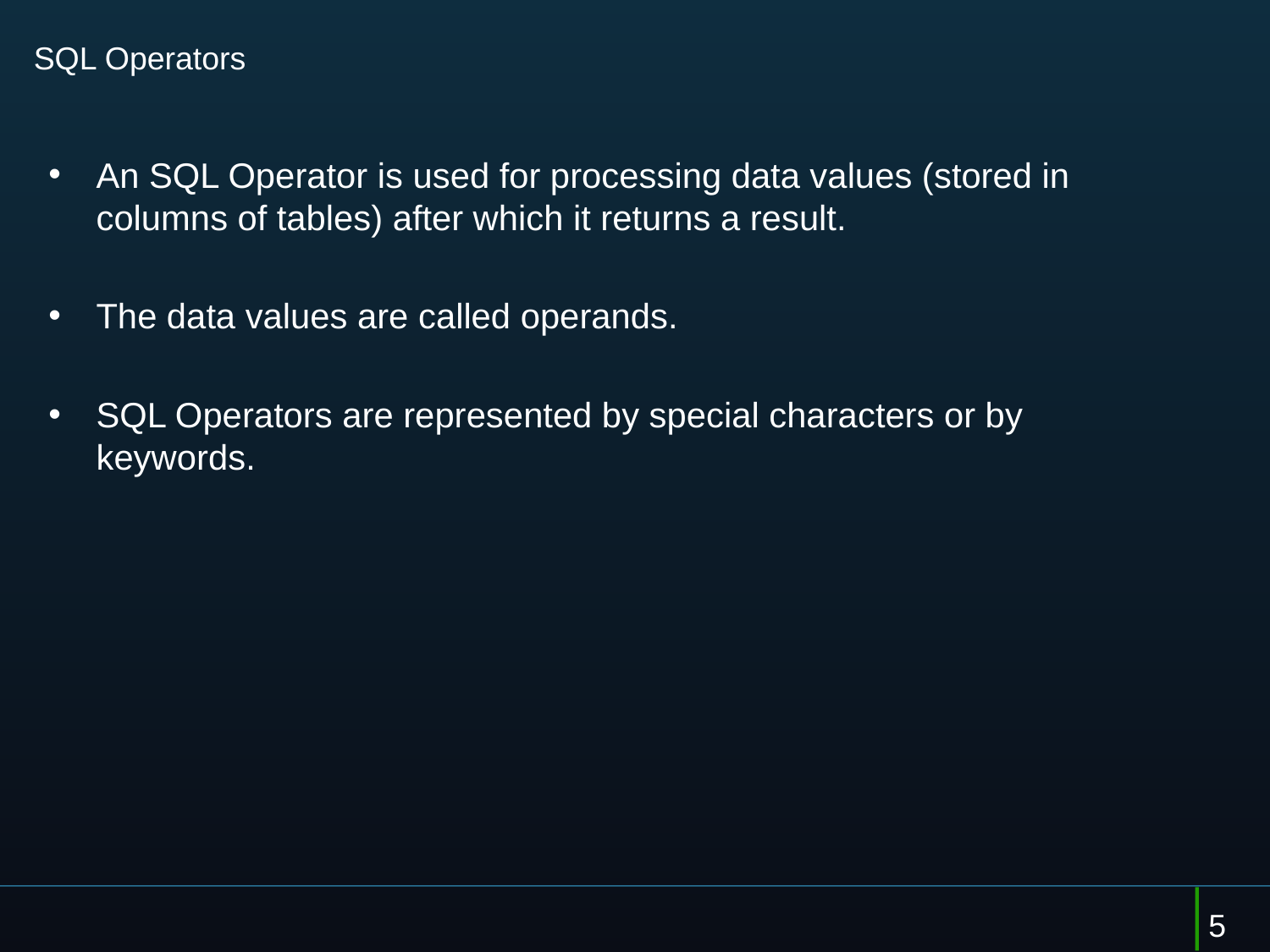

# SQL Operators

An SQL Operator is used for processing data values (stored in columns of tables) after which it returns a result.

The data values are called operands.

SQL Operators are represented by special characters or by keywords.

5